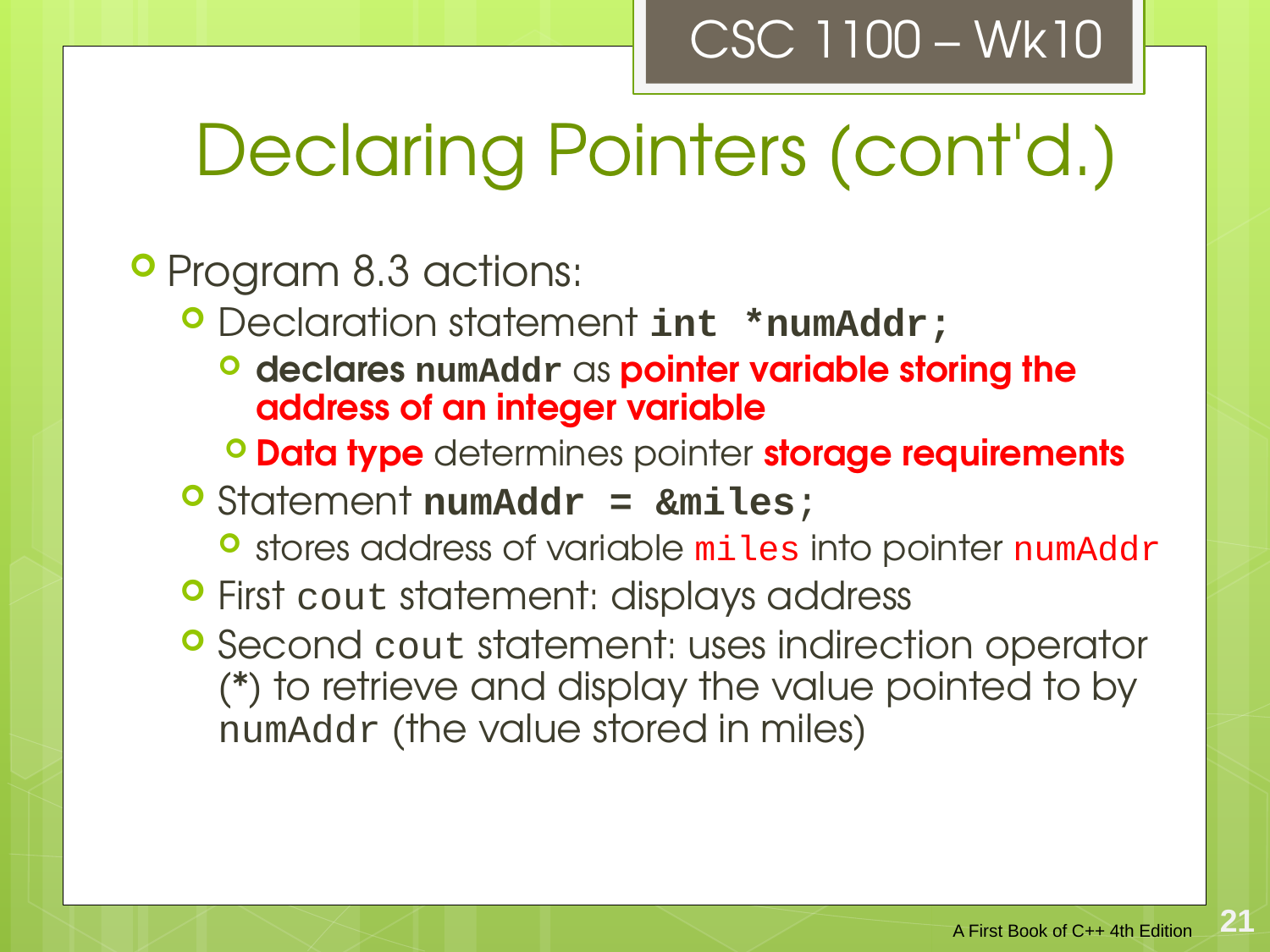

CSC 1100 – Wk10
# Declaring Pointers (cont'd.)
Program 8.3 actions:
Declaration statement int *numAddr;
declares numAddr as pointer variable storing the address of an integer variable
Data type determines pointer storage requirements
Statement numAddr = &miles;
stores address of variable miles into pointer numAddr
First cout statement: displays address
Second cout statement: uses indirection operator (*) to retrieve and display the value pointed to by numAddr (the value stored in miles)
21
A First Book of C++ 4th Edition